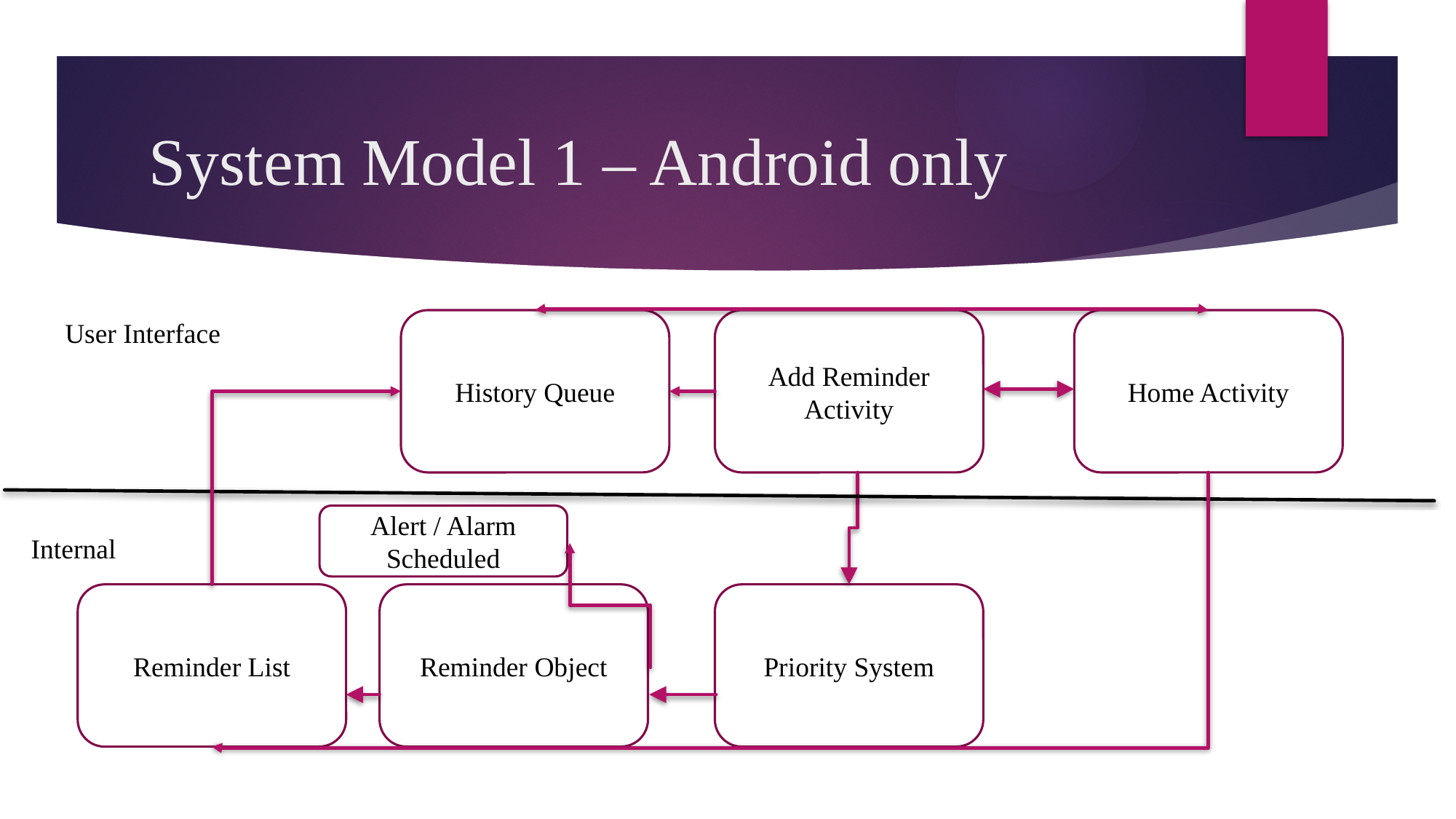

# System Model 1 – Android only
User Interface
History Queue
Add Reminder Activity
Home Activity
Alert / Alarm Scheduled
Internal
Reminder List
Reminder Object
Priority System